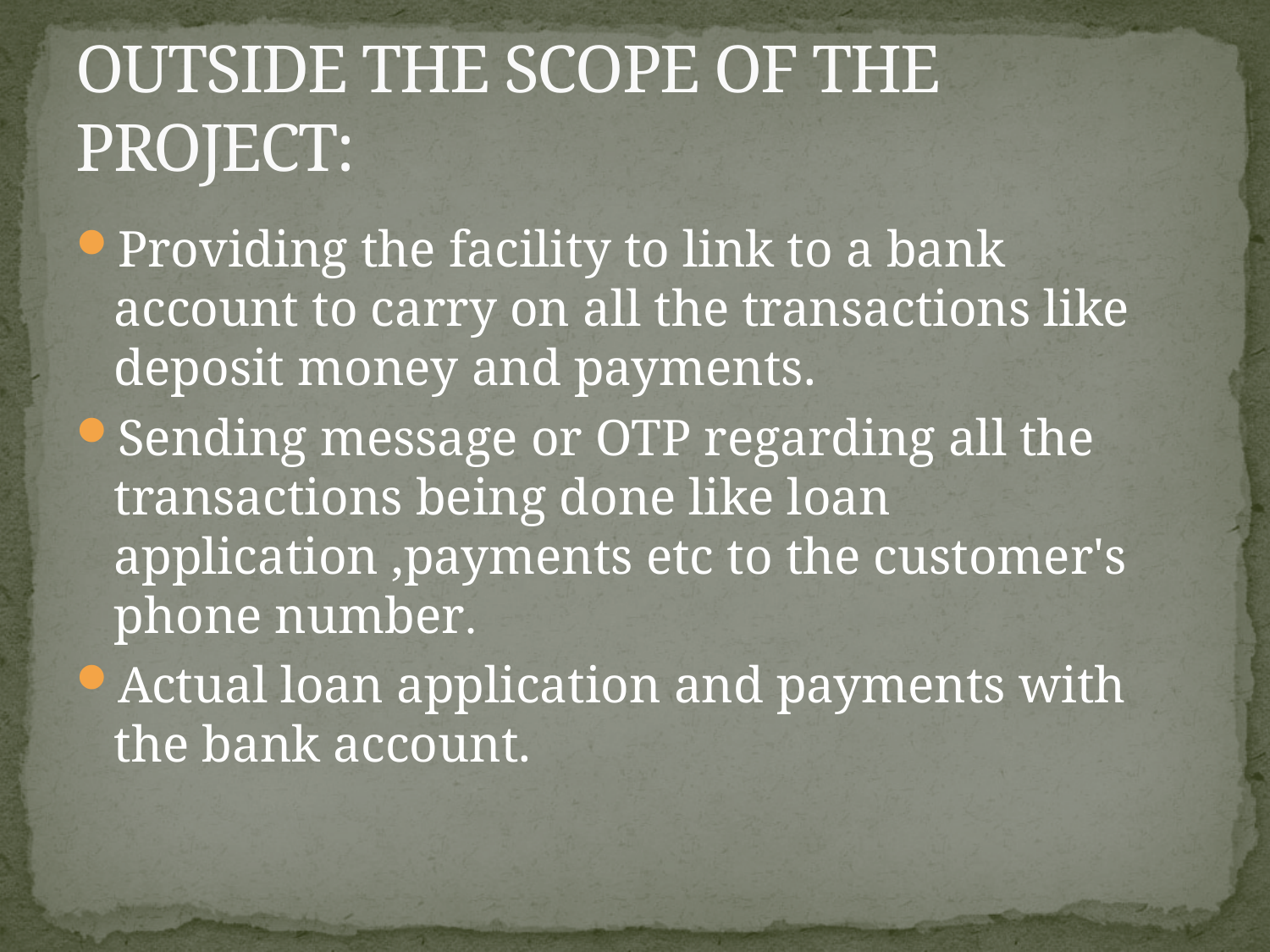

# OUTSIDE THE SCOPE OF THE PROJECT:
Providing the facility to link to a bank account to carry on all the transactions like deposit money and payments.
Sending message or OTP regarding all the transactions being done like loan application ,payments etc to the customer's phone number.
Actual loan application and payments with the bank account.